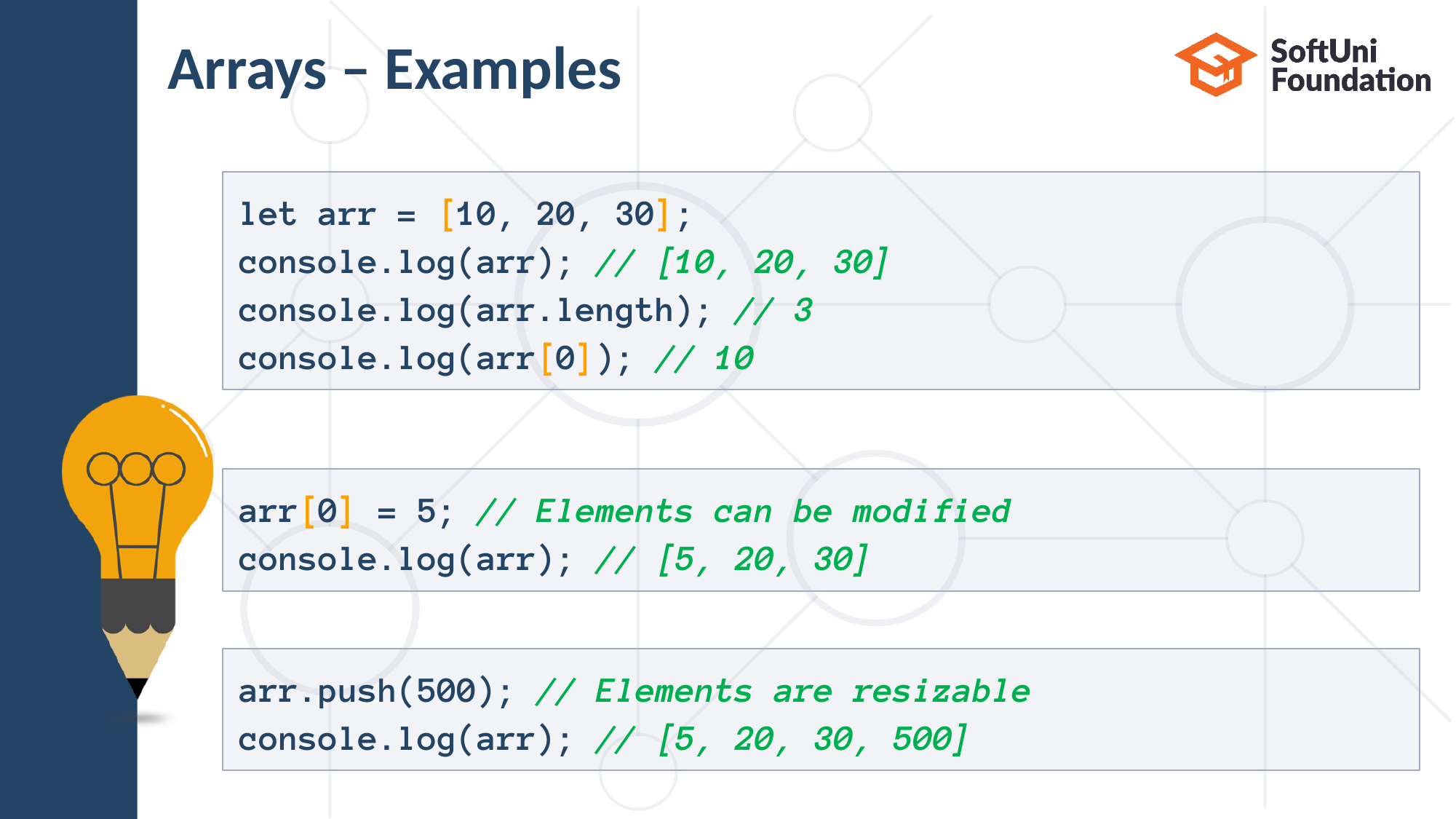

Arrays – Examples
let arr = [10, 20, 30];
console.log(arr); // [10, 20, 30]
console.log(arr.length); // 3
console.log(arr[0]); // 10
arr[0] = 5; // Elements can be modified
console.log(arr); // [5, 20, 30]
arr.push(500); // Elements are resizable
console.log(arr); // [5, 20, 30, 500]